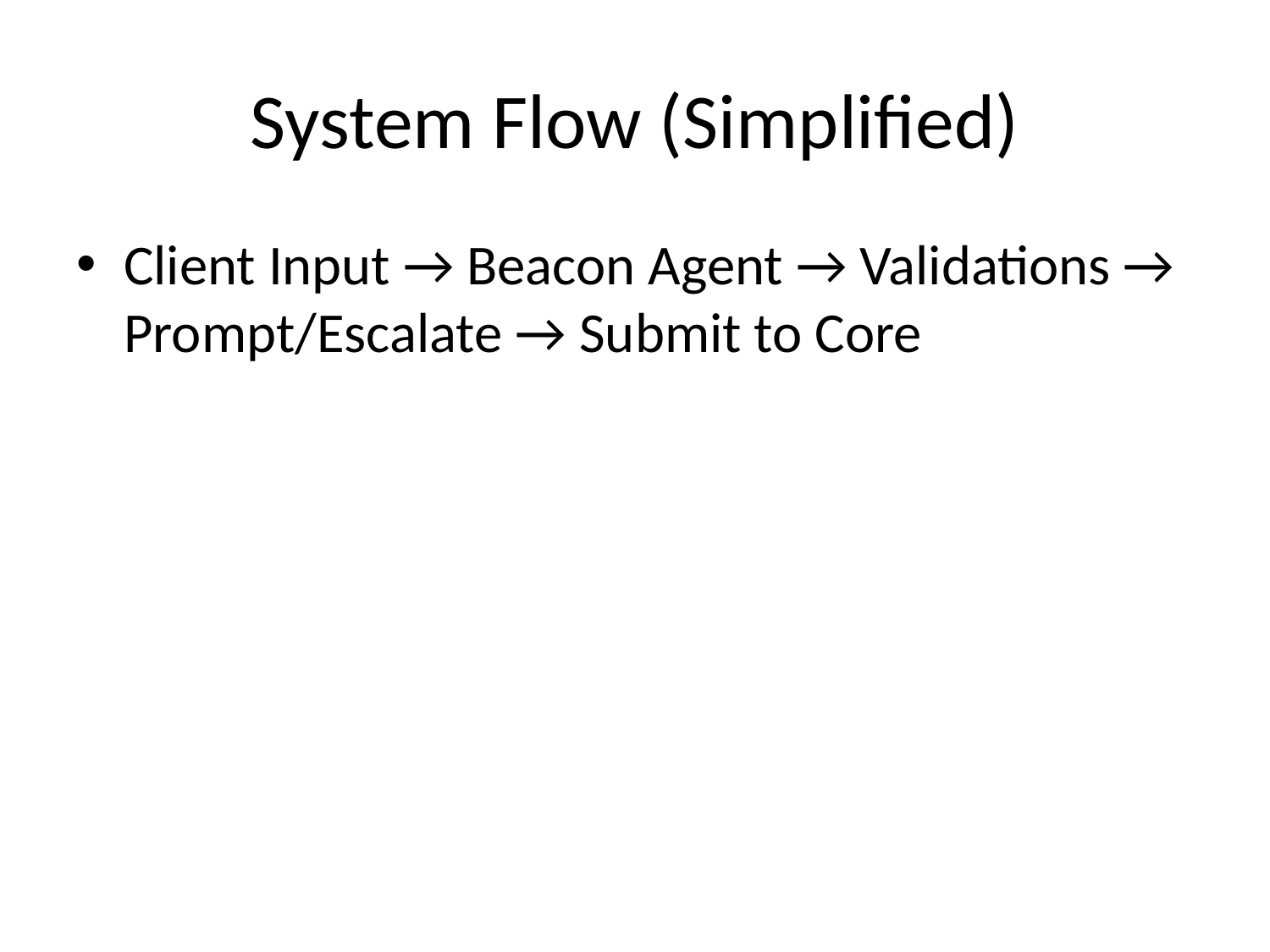

# System Flow (Simplified)
Client Input → Beacon Agent → Validations → Prompt/Escalate → Submit to Core